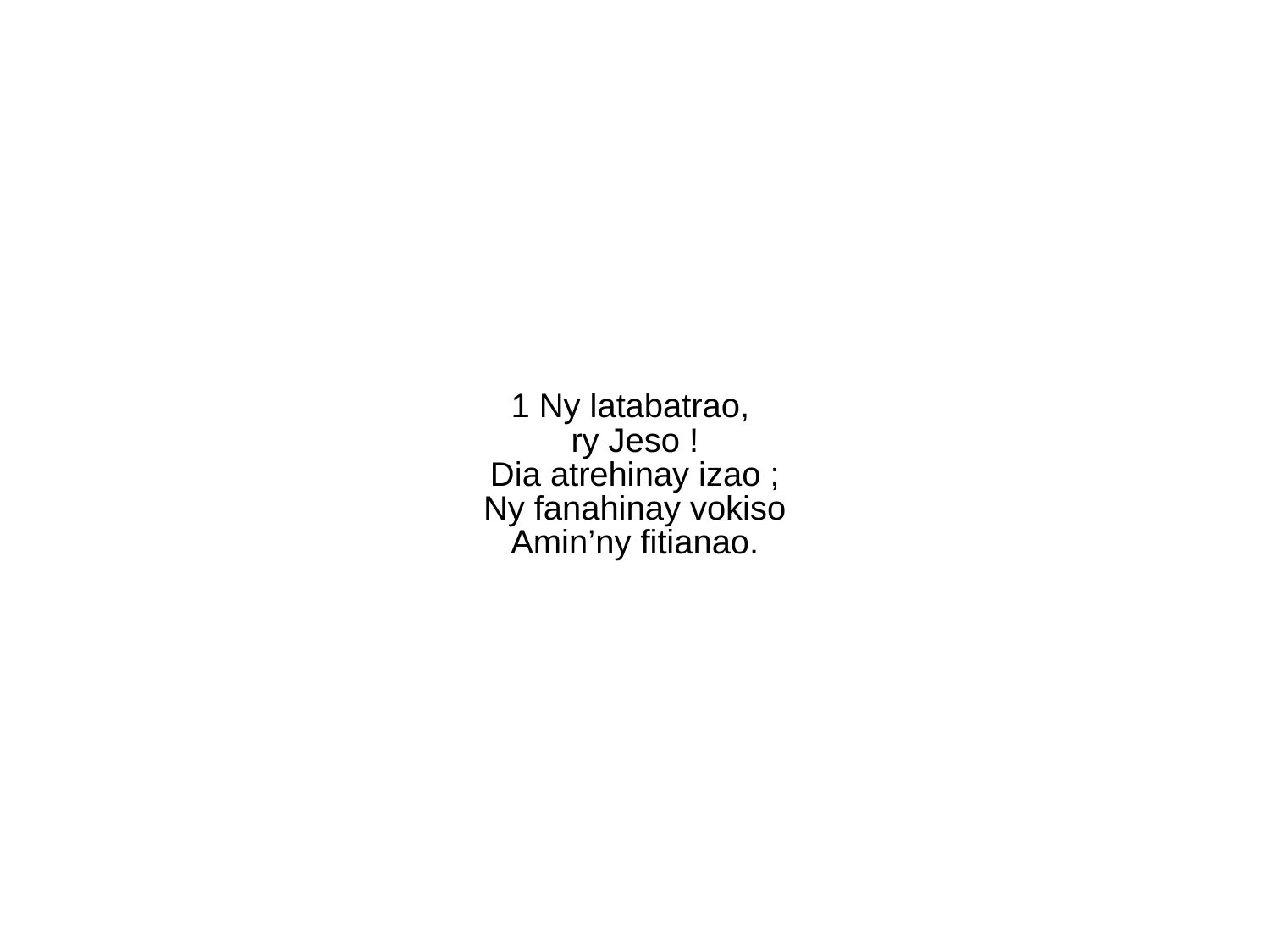

1 Ny latabatrao,
ry Jeso !
Dia atrehinay izao ;
Ny fanahinay vokiso
Amin’ny fitianao.